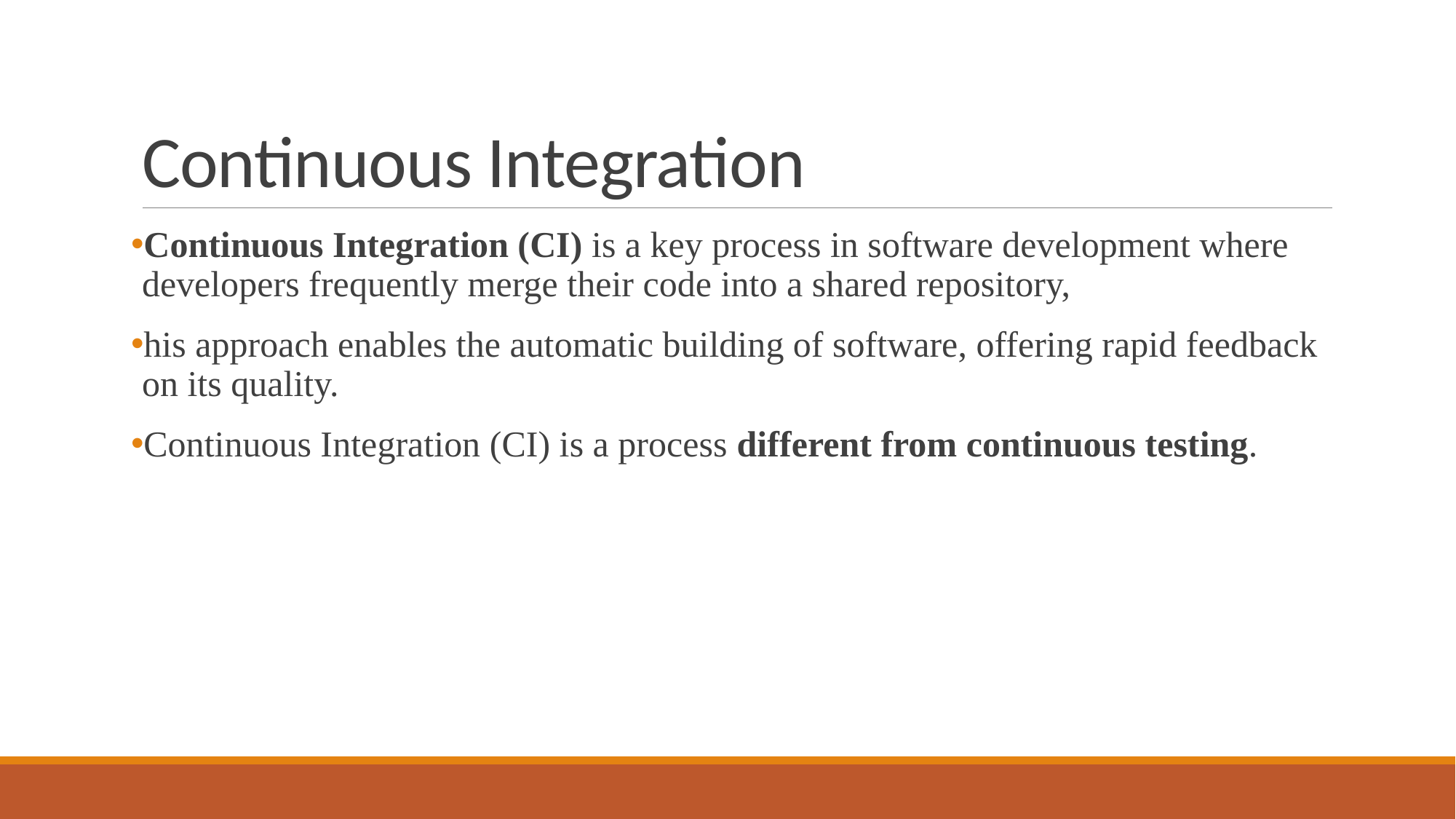

# Continuous Integration
Continuous Integration (CI) is a key process in software development where developers frequently merge their code into a shared repository,
his approach enables the automatic building of software, offering rapid feedback on its quality.
Continuous Integration (CI) is a process different from continuous testing.